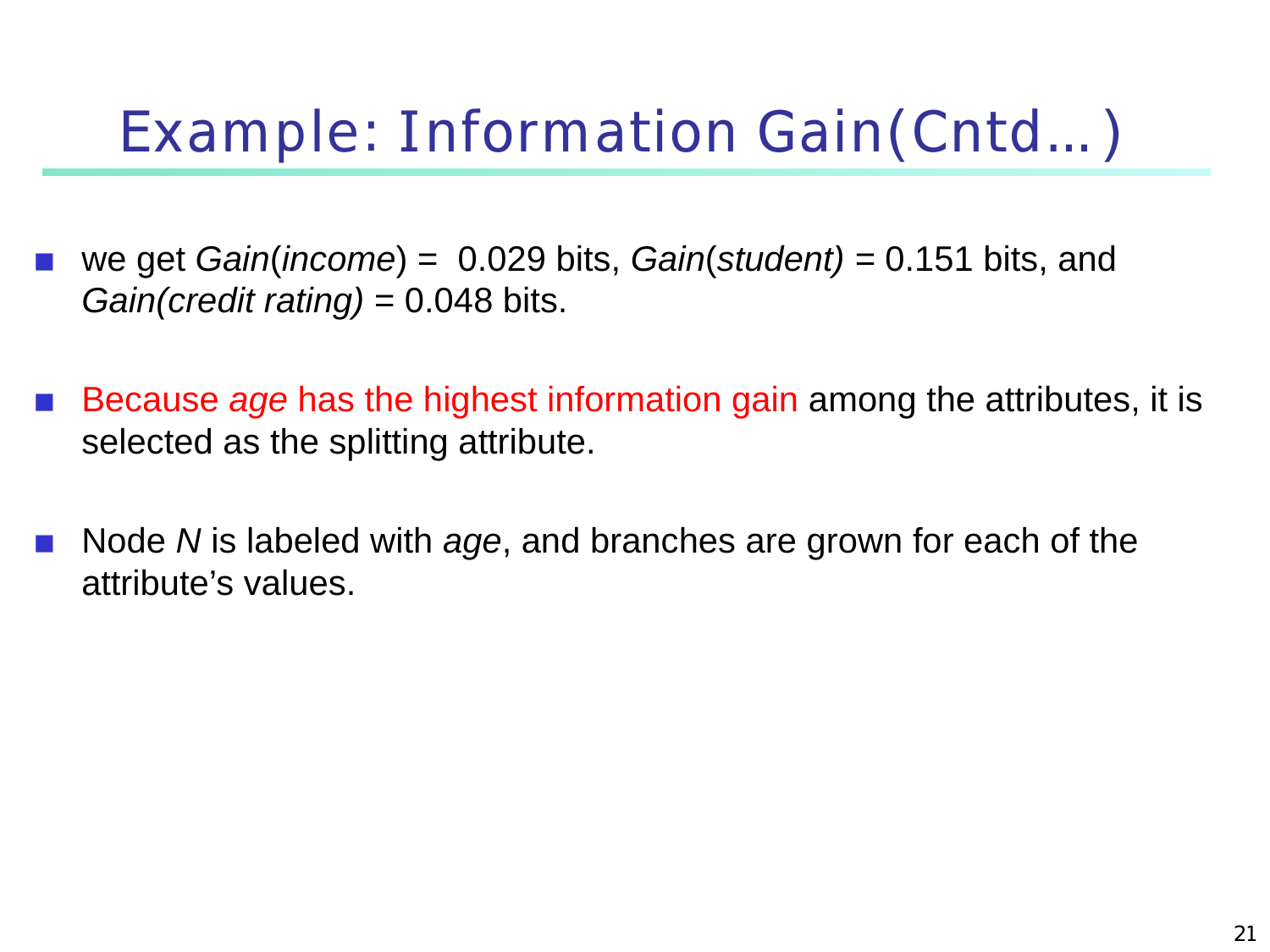

Example: Information Gain(Cntd…)

we get Gain(income) =  0.029 bits, Gain(student) = 0.151 bits, and Gain(credit rating) = 0.048 bits.

Because age has the highest information gain among the attributes, it is selected as the splitting attribute.

Node N is labeled with age, and branches are grown for each of the attribute’s values.

21